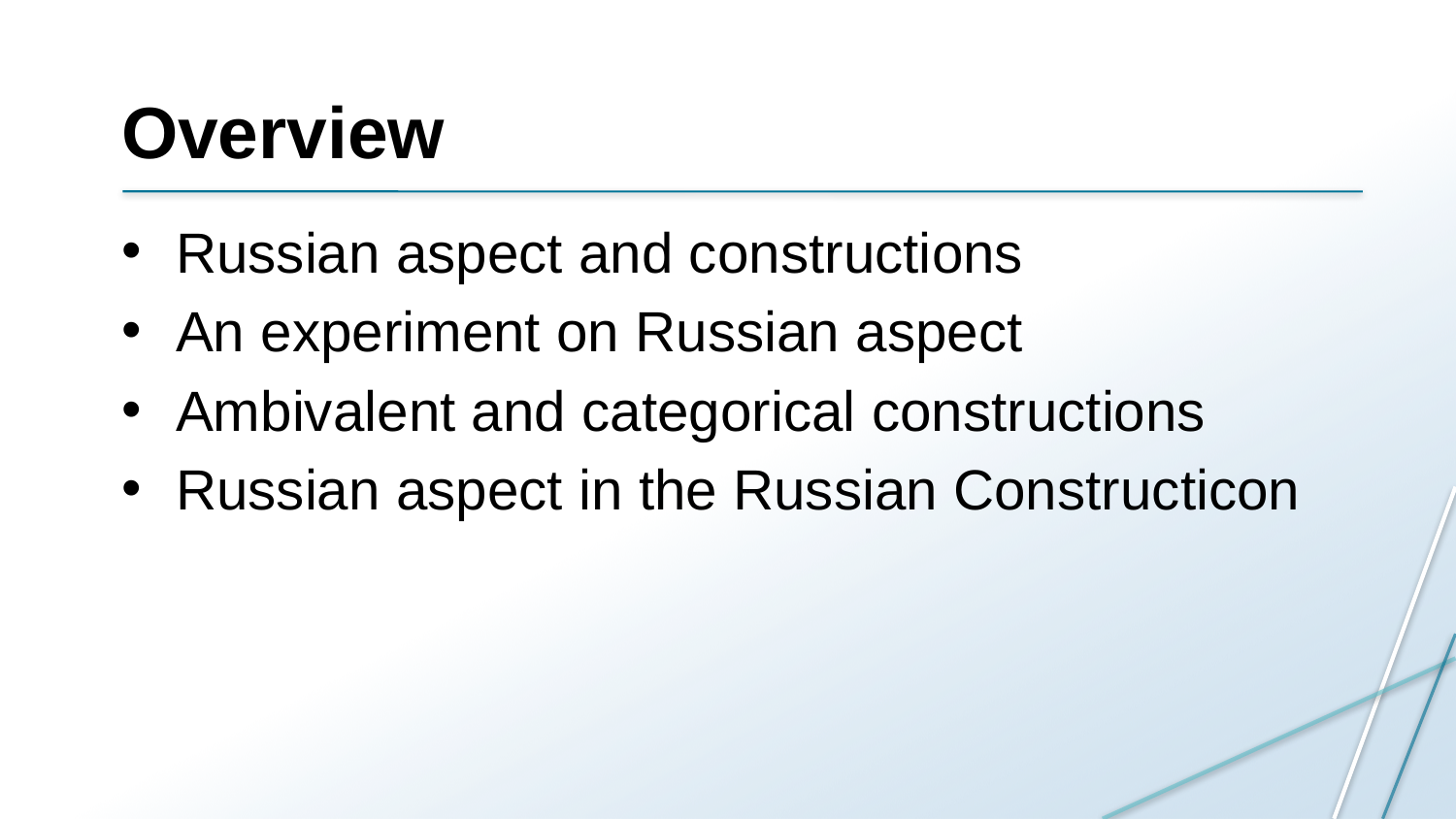

# Overview
Russian aspect and constructions
An experiment on Russian aspect
Ambivalent and categorical constructions
Russian aspect in the Russian Constructicon